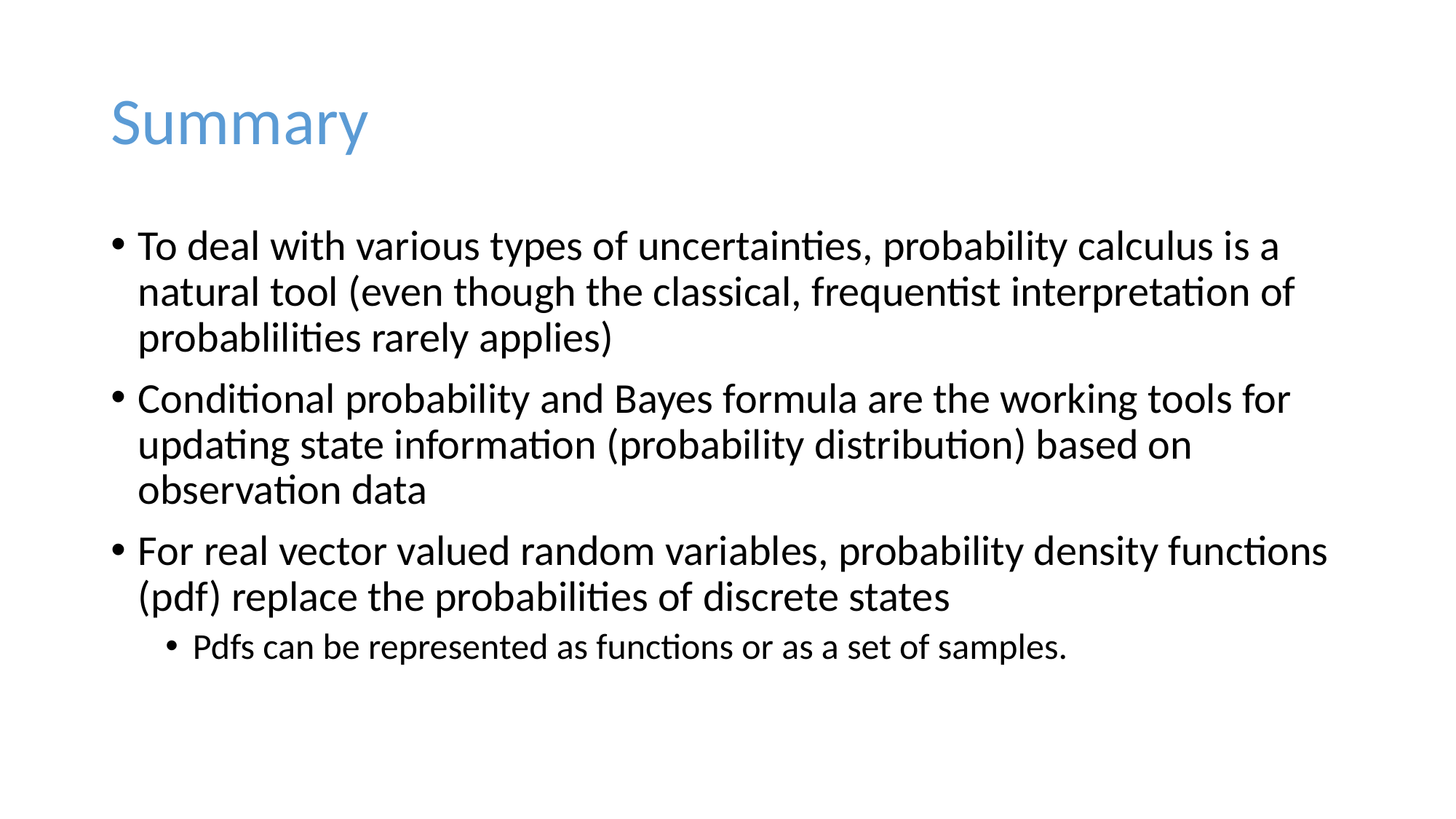

# Summary
To deal with various types of uncertainties, probability calculus is a natural tool (even though the classical, frequentist interpretation of probablilities rarely applies)
Conditional probability and Bayes formula are the working tools for updating state information (probability distribution) based on observation data
For real vector valued random variables, probability density functions (pdf) replace the probabilities of discrete states
Pdfs can be represented as functions or as a set of samples.